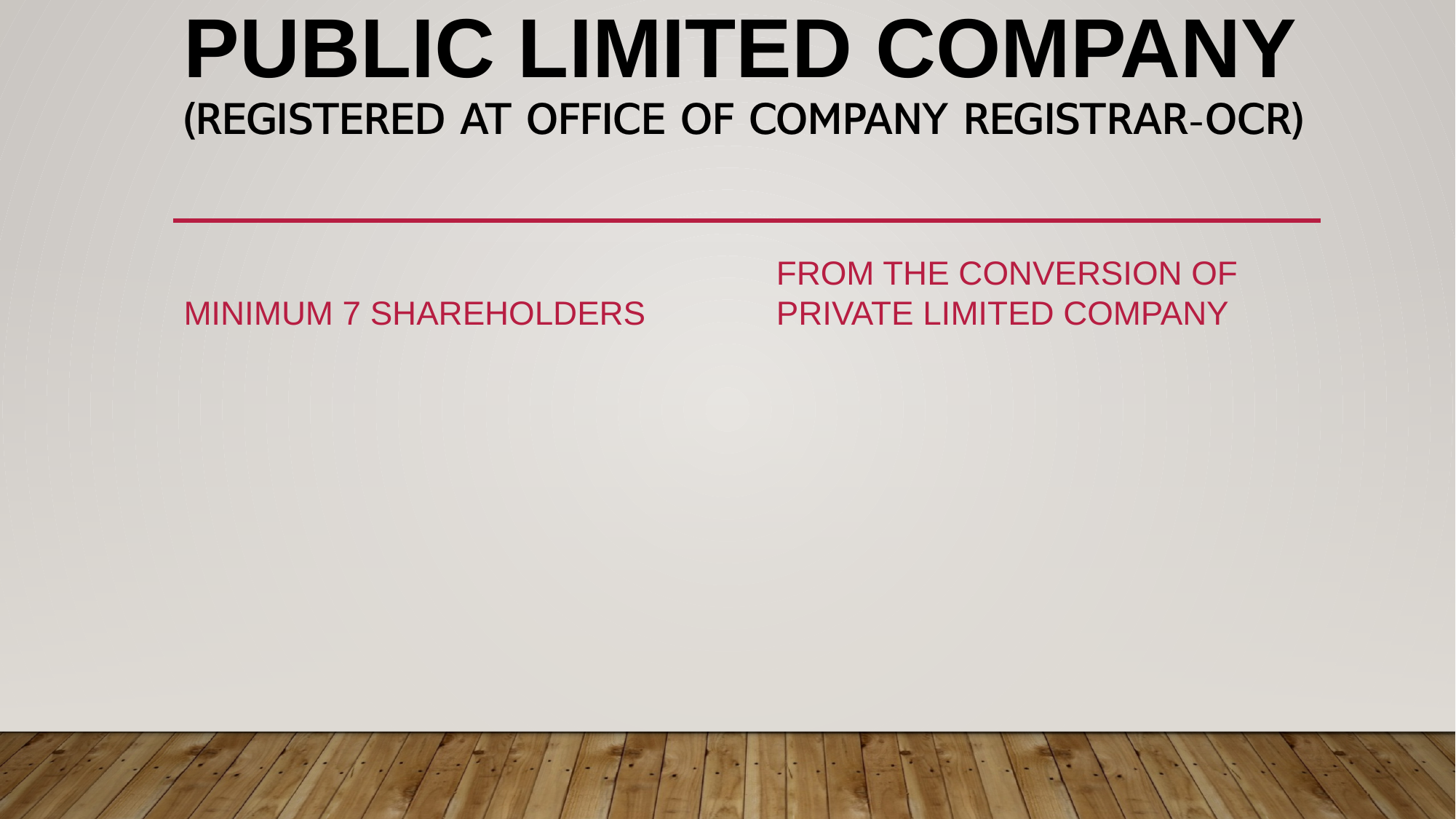

# Public Limited Company (Registered at Office of Company Registrar-OCR)
Minimum 7 shareholders
From the conversion of private limited company